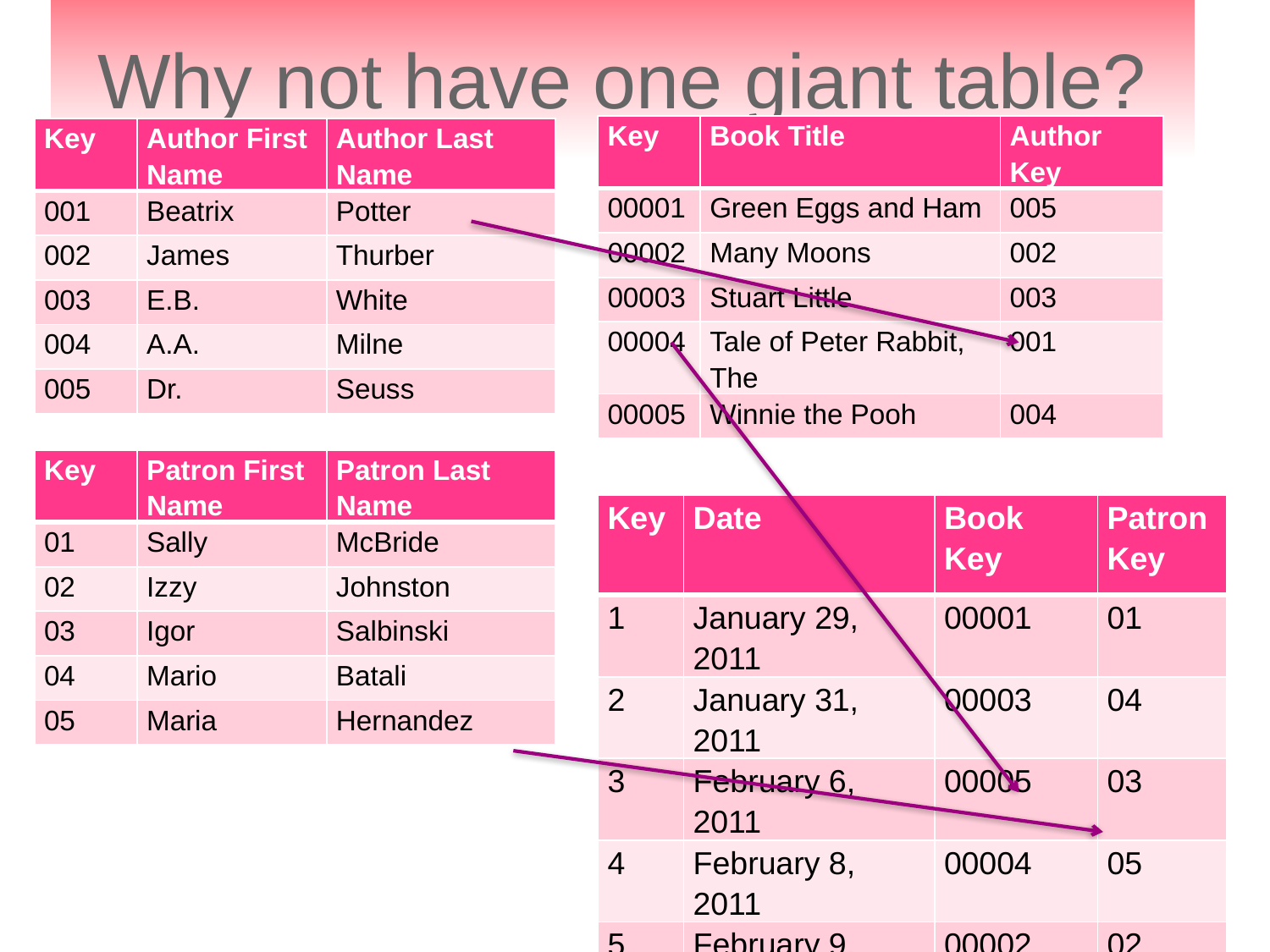

# Why not have one giant table?
| Key | Book Title | Author Key |
| --- | --- | --- |
| 00001 | Green Eggs and Ham | 005 |
| 00002 | Many Moons | 002 |
| 00003 | Stuart Little | 003 |
| 00004 | Tale of Peter Rabbit, The | 001 |
| 00005 | Winnie the Pooh | 004 |
| Key | Author First Name | Author Last Name |
| --- | --- | --- |
| 001 | Beatrix | Potter |
| 002 | James | Thurber |
| 003 | E.B. | White |
| 004 | A.A. | Milne |
| 005 | Dr. | Seuss |
| Key | Patron First Name | Patron Last Name |
| --- | --- | --- |
| 01 | Sally | McBride |
| 02 | Izzy | Johnston |
| 03 | Igor | Salbinski |
| 04 | Mario | Batali |
| 05 | Maria | Hernandez |
| Key | Date | Book Key | Patron Key |
| --- | --- | --- | --- |
| 1 | January 29, 2011 | 00001 | 01 |
| 2 | January 31, 2011 | 00003 | 04 |
| 3 | February 6, 2011 | 00005 | 03 |
| 4 | February 8, 2011 | 00004 | 05 |
| 5 | February 9, 2011 | 00002 | 02 |